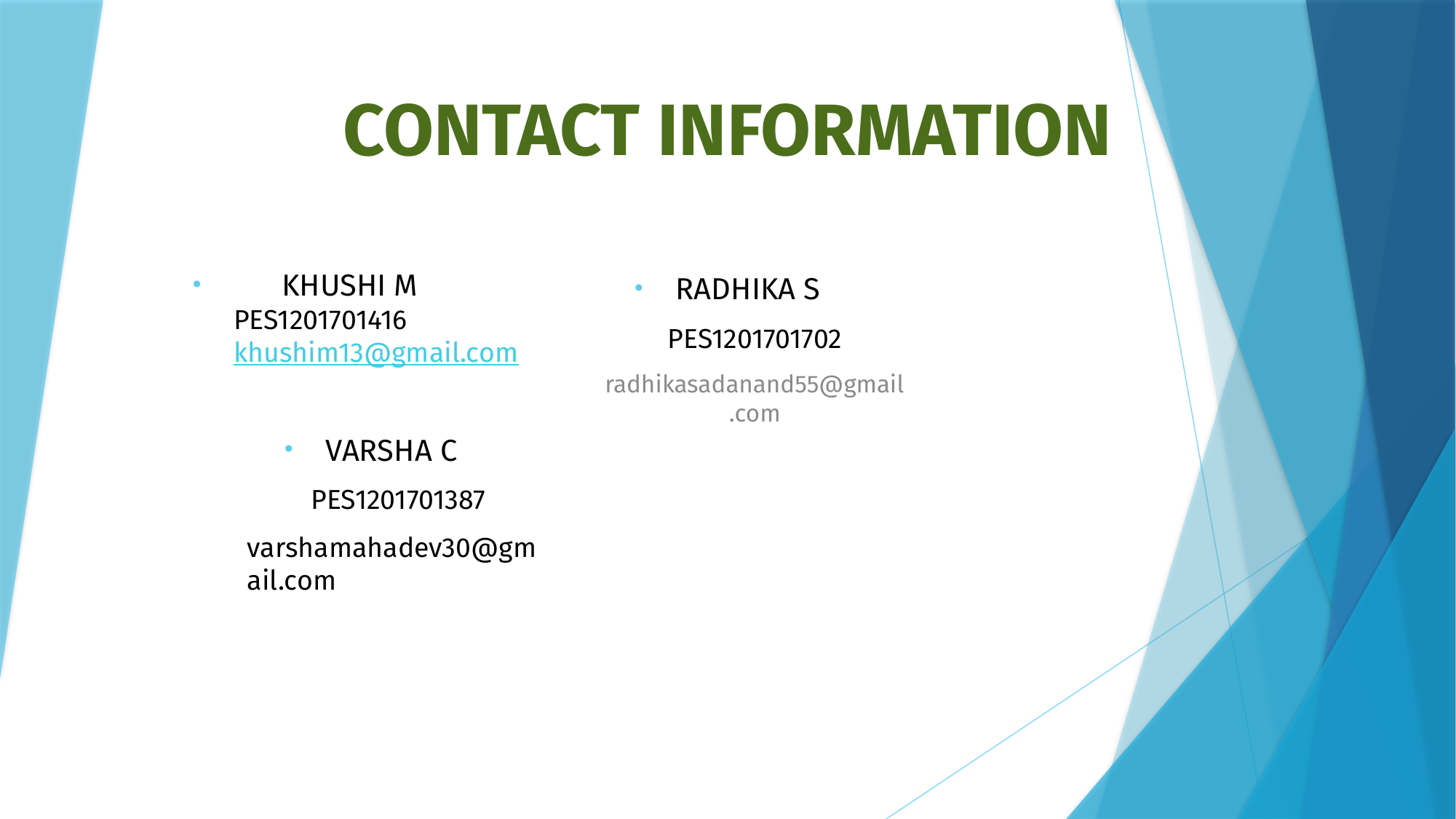

# CONTACT INFORMATION

      KHUSHI M PES1201701416  khushim13@gmail.com

VARSHA C
PES1201701387
varshamahadev30@gmail.com

RADHIKA S
PES1201701702
radhikasadanand55@gmail.com